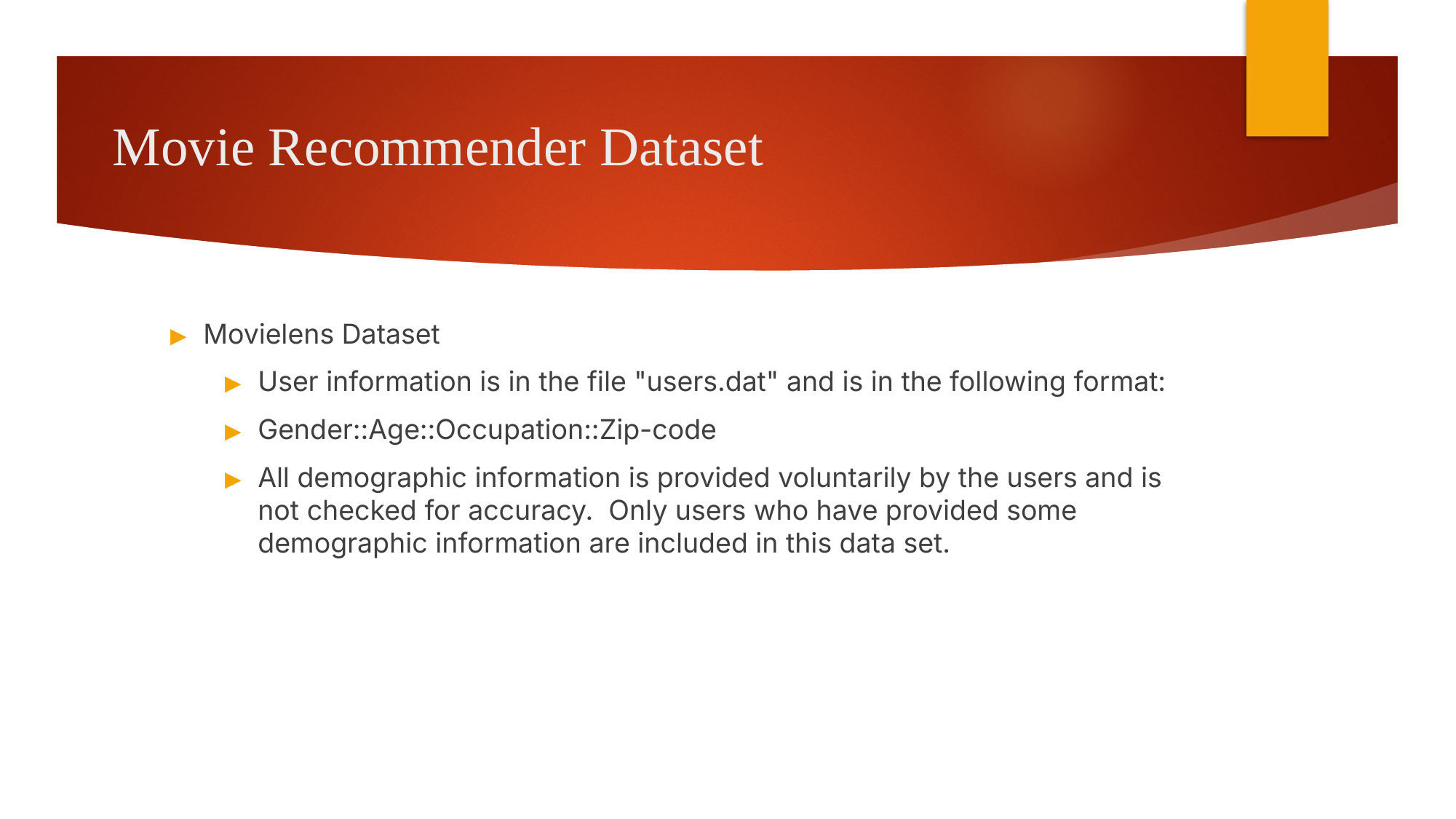

# Movie Recommender Dataset
Movielens Dataset
User information is in the file "users.dat" and is in the following format:
Gender::Age::Occupation::Zip-code
All demographic information is provided voluntarily by the users and is not checked for accuracy.  Only users who have provided some demographic information are included in this data set.